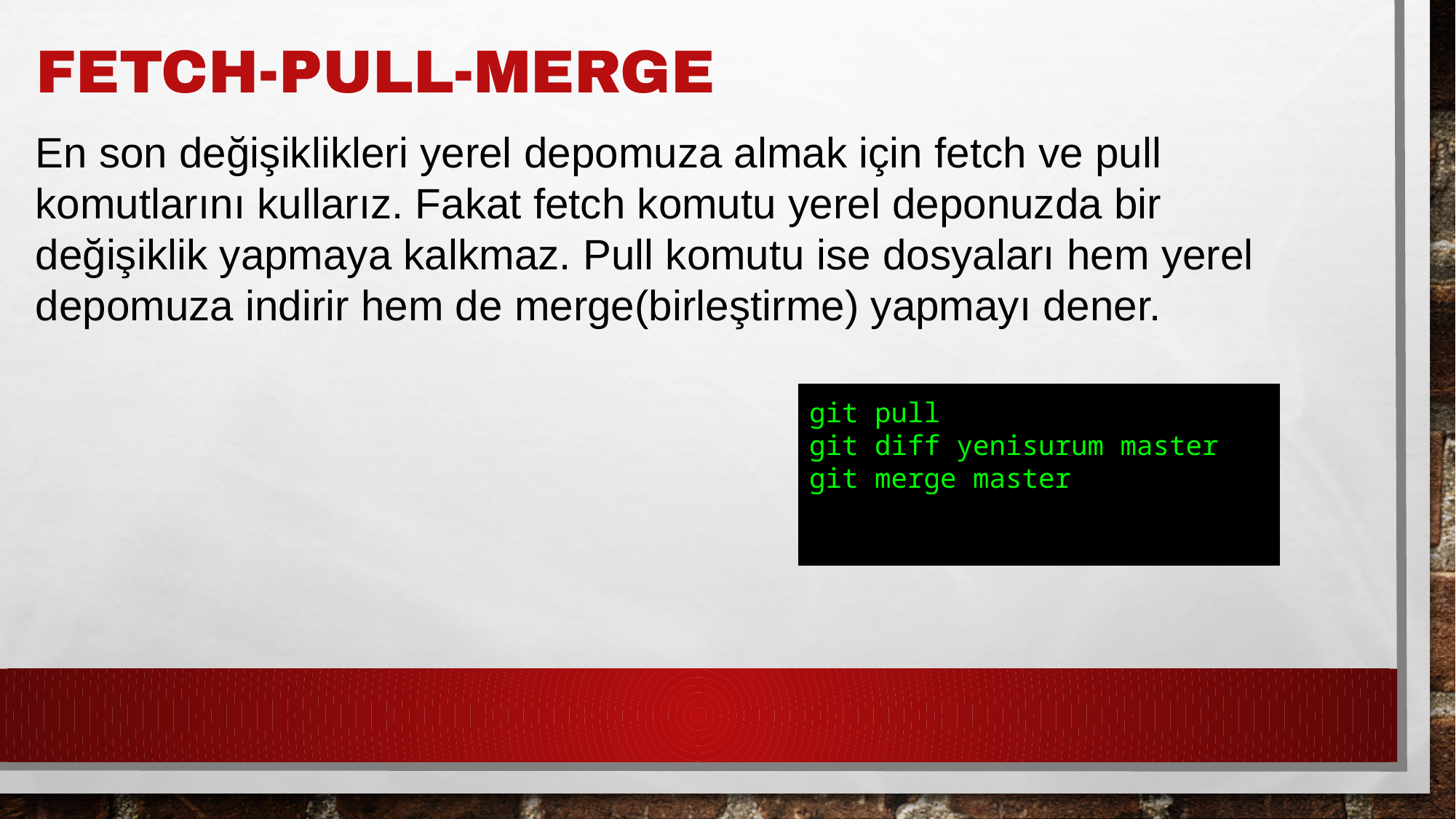

# Fetch-Pull-merge
En son değişiklikleri yerel depomuza almak için fetch ve pull komutlarını kullarız. Fakat fetch komutu yerel deponuzda bir değişiklik yapmaya kalkmaz. Pull komutu ise dosyaları hem yerel depomuza indirir hem de merge(birleştirme) yapmayı dener.
git pull
git diff yenisurum master
git merge master